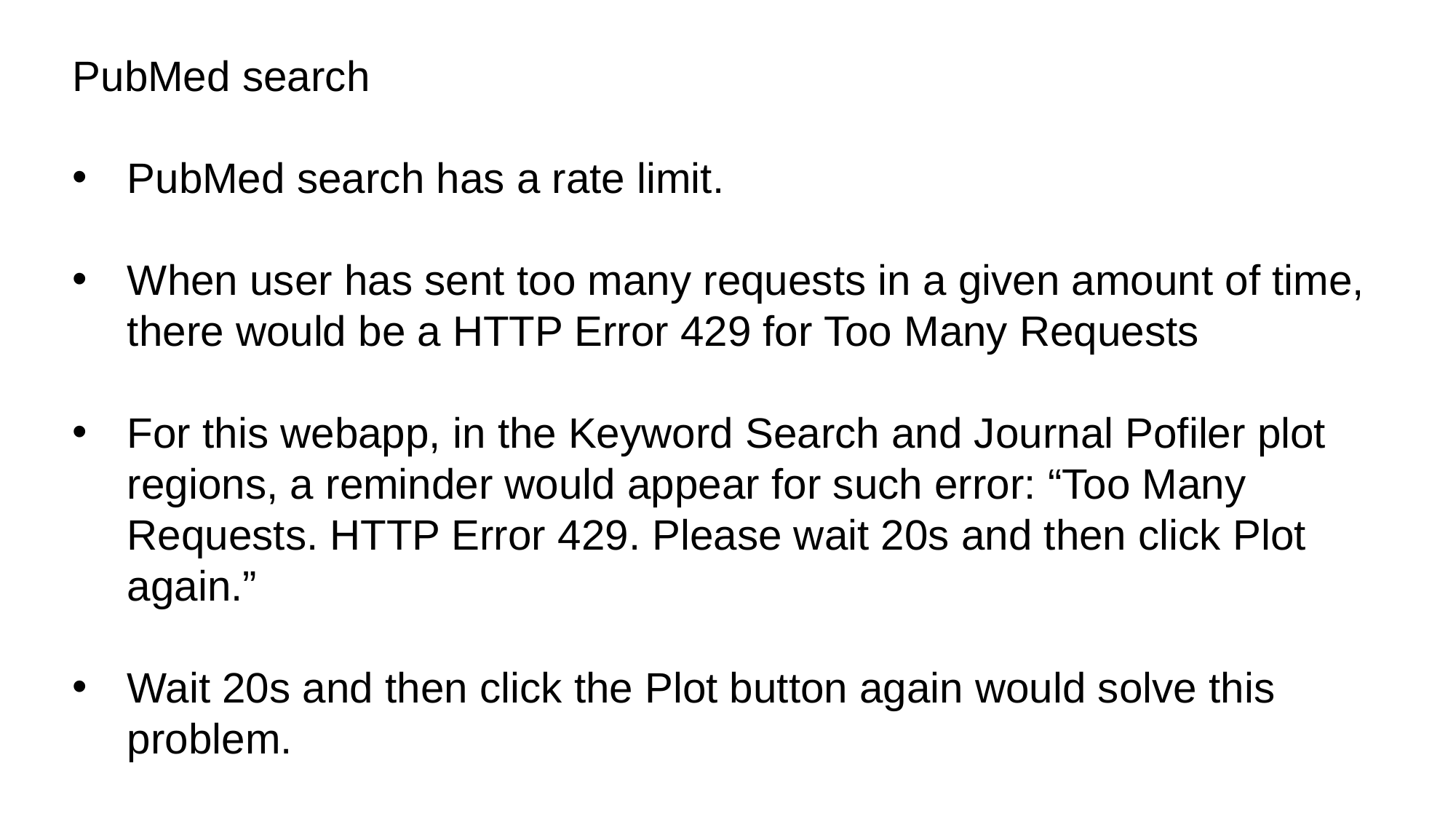

PubMed search

PubMed search has a rate limit.

When user has sent too many requests in a given amount of time, there would be a HTTP Error 429 for Too Many Requests

For this webapp, in the Keyword Search and Journal Pofiler plot regions, a reminder would appear for such error: “Too Many Requests. HTTP Error 429. Please wait 20s and then click Plot again.”

Wait 20s and then click the Plot button again would solve this problem.